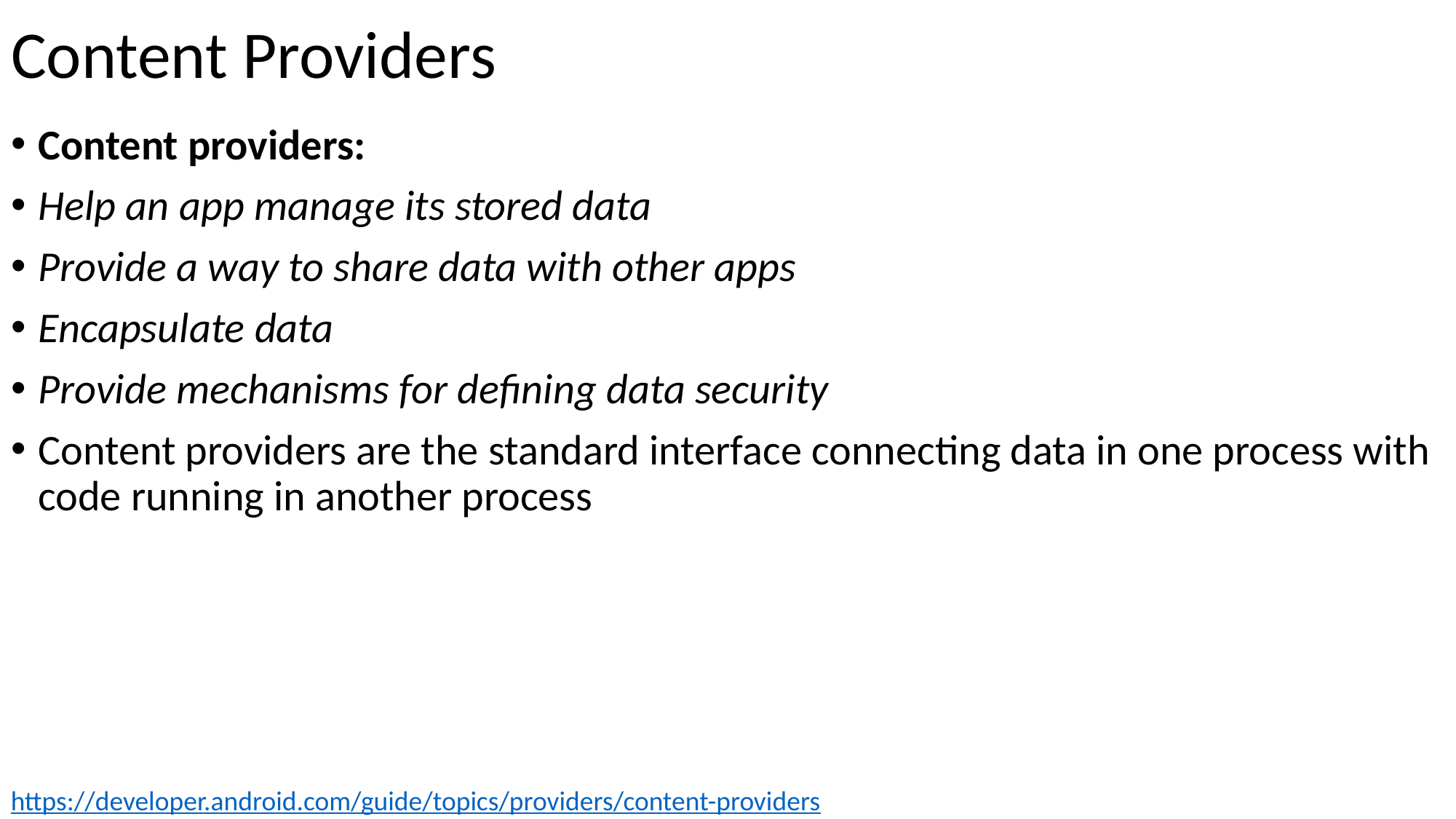

# Content Providers
Content providers:
Help an app manage its stored data
Provide a way to share data with other apps
Encapsulate data
Provide mechanisms for defining data security
Content providers are the standard interface connecting data in one process with code running in another process
https://developer.android.com/guide/topics/providers/content-providers